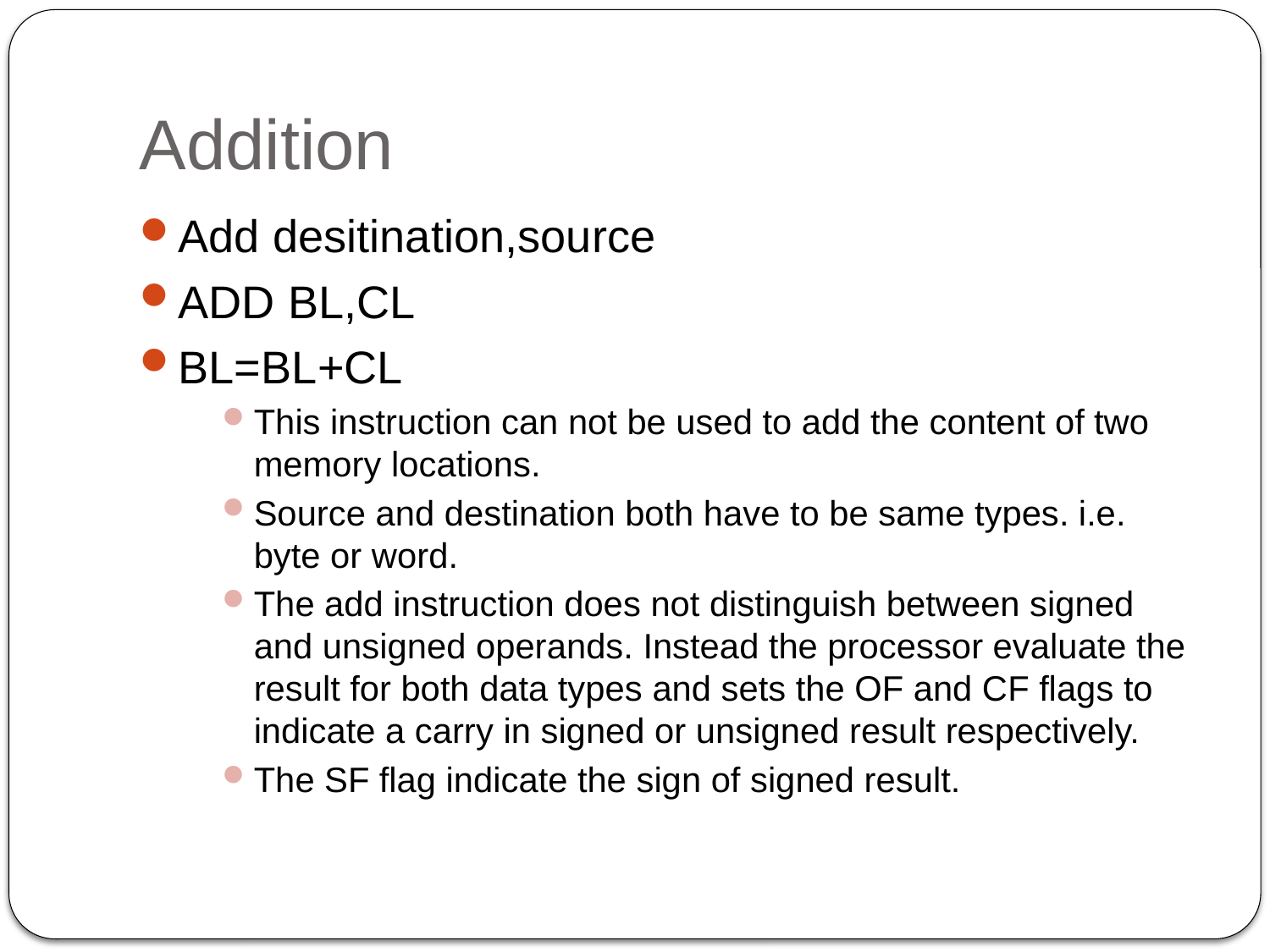

# Addition
Add desitination,source
ADD BL,CL
BL=BL+CL
This instruction can not be used to add the content of two memory locations.
Source and destination both have to be same types. i.e. byte or word.
The add instruction does not distinguish between signed and unsigned operands. Instead the processor evaluate the result for both data types and sets the OF and CF flags to indicate a carry in signed or unsigned result respectively.
The SF flag indicate the sign of signed result.